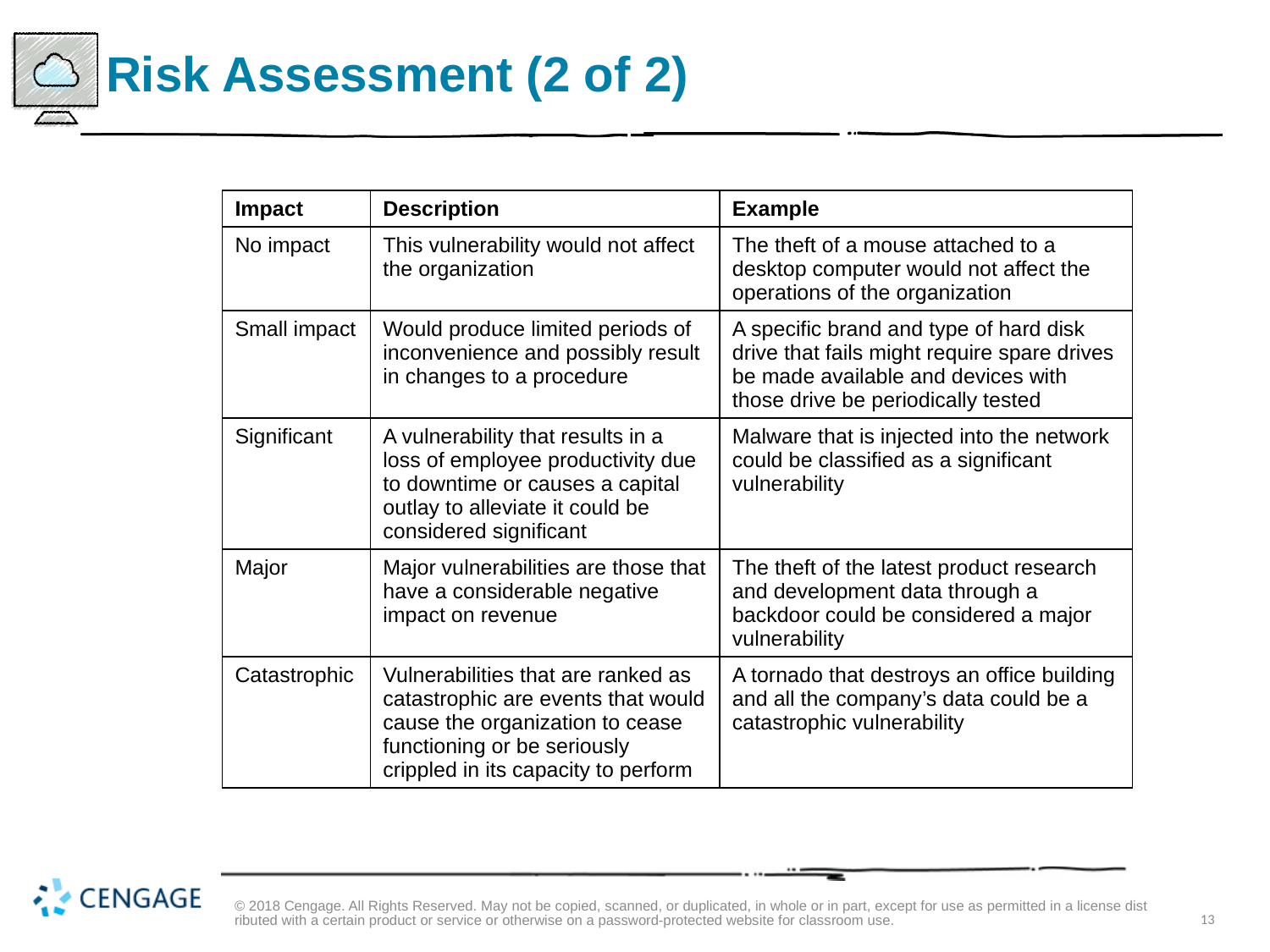

# Risk Assessment (2 of 2)
| Impact | Description | Example |
| --- | --- | --- |
| No impact | This vulnerability would not affect the organization | The theft of a mouse attached to a desktop computer would not affect the operations of the organization |
| Small impact | Would produce limited periods of inconvenience and possibly result in changes to a procedure | A specific brand and type of hard disk drive that fails might require spare drives be made available and devices with those drive be periodically tested |
| Significant | A vulnerability that results in a loss of employee productivity due to downtime or causes a capital outlay to alleviate it could be considered significant | Malware that is injected into the network could be classified as a significant vulnerability |
| Major | Major vulnerabilities are those that have a considerable negative impact on revenue | The theft of the latest product research and development data through a backdoor could be considered a major vulnerability |
| Catastrophic | Vulnerabilities that are ranked as catastrophic are events that would cause the organization to cease functioning or be seriously crippled in its capacity to perform | A tornado that destroys an office building and all the company’s data could be a catastrophic vulnerability |
© 2018 Cengage. All Rights Reserved. May not be copied, scanned, or duplicated, in whole or in part, except for use as permitted in a license distributed with a certain product or service or otherwise on a password-protected website for classroom use.